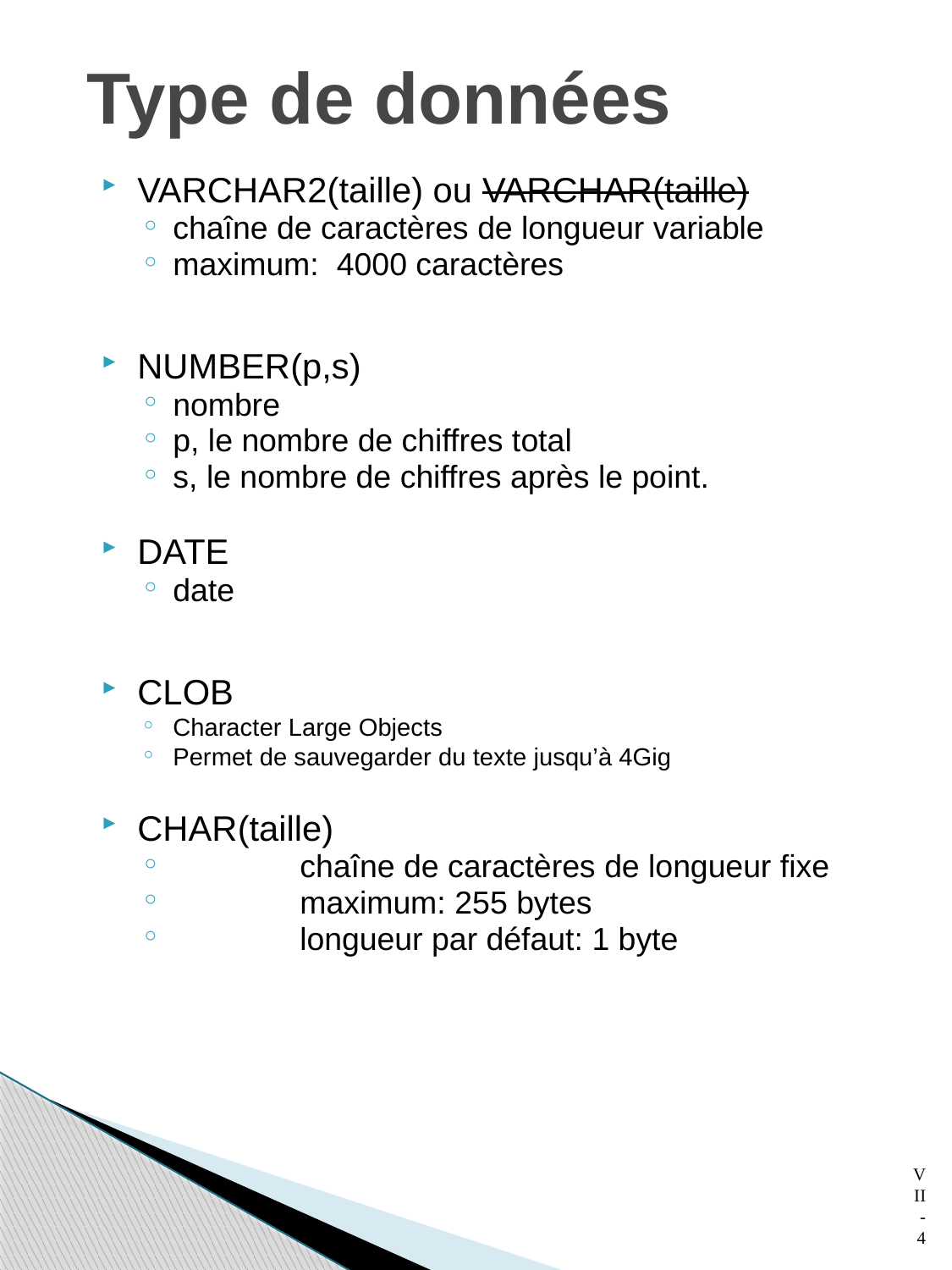

# Type de données
VARCHAR2(taille) ou VARCHAR(taille)
chaîne de caractères de longueur variable
maximum:  4000 caractères

NUMBER(p,s)
nombre
p, le nombre de chiffres total
s, le nombre de chiffres après le point.

DATE
date

CLOB
Character Large Objects
Permet de sauvegarder du texte jusqu’à 4Gig

CHAR(taille)
	chaîne de caractères de longueur fixe
	maximum: 255 bytes
	longueur par défaut: 1 byte
4